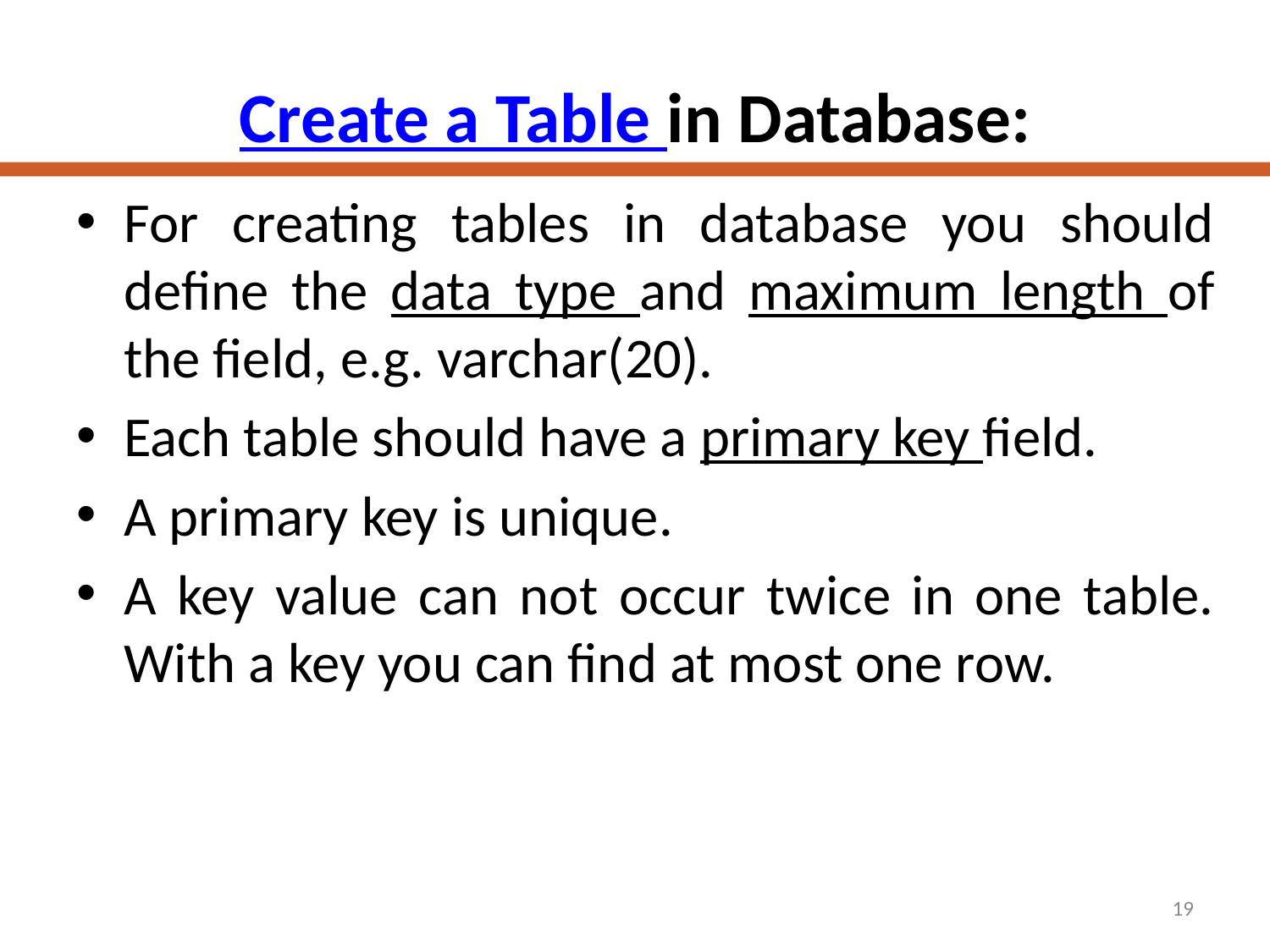

# Create a Table in Database:
For creating tables in database you should define the data type and maximum length of the field, e.g. varchar(20).
Each table should have a primary key field.
A primary key is unique.
A key value can not occur twice in one table. With a key you can find at most one row.

19